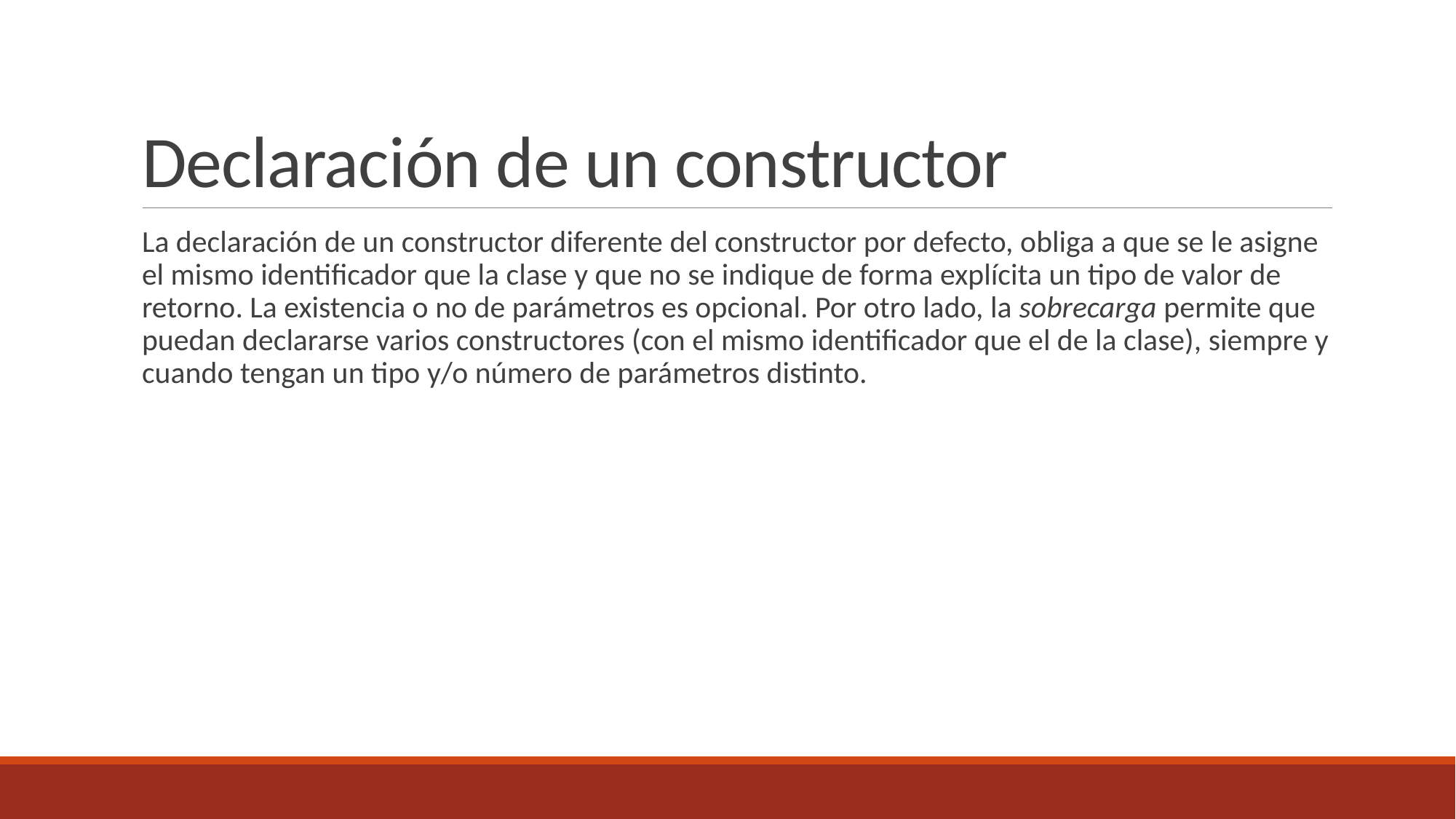

# Declaración de un constructor
La declaración de un constructor diferente del constructor por defecto, obliga a que se le asigne el mismo identificador que la clase y que no se indique de forma explícita un tipo de valor de retorno. La existencia o no de parámetros es opcional. Por otro lado, la sobrecarga permite que puedan declararse varios constructores (con el mismo identificador que el de la clase), siempre y cuando tengan un tipo y/o número de parámetros distinto.